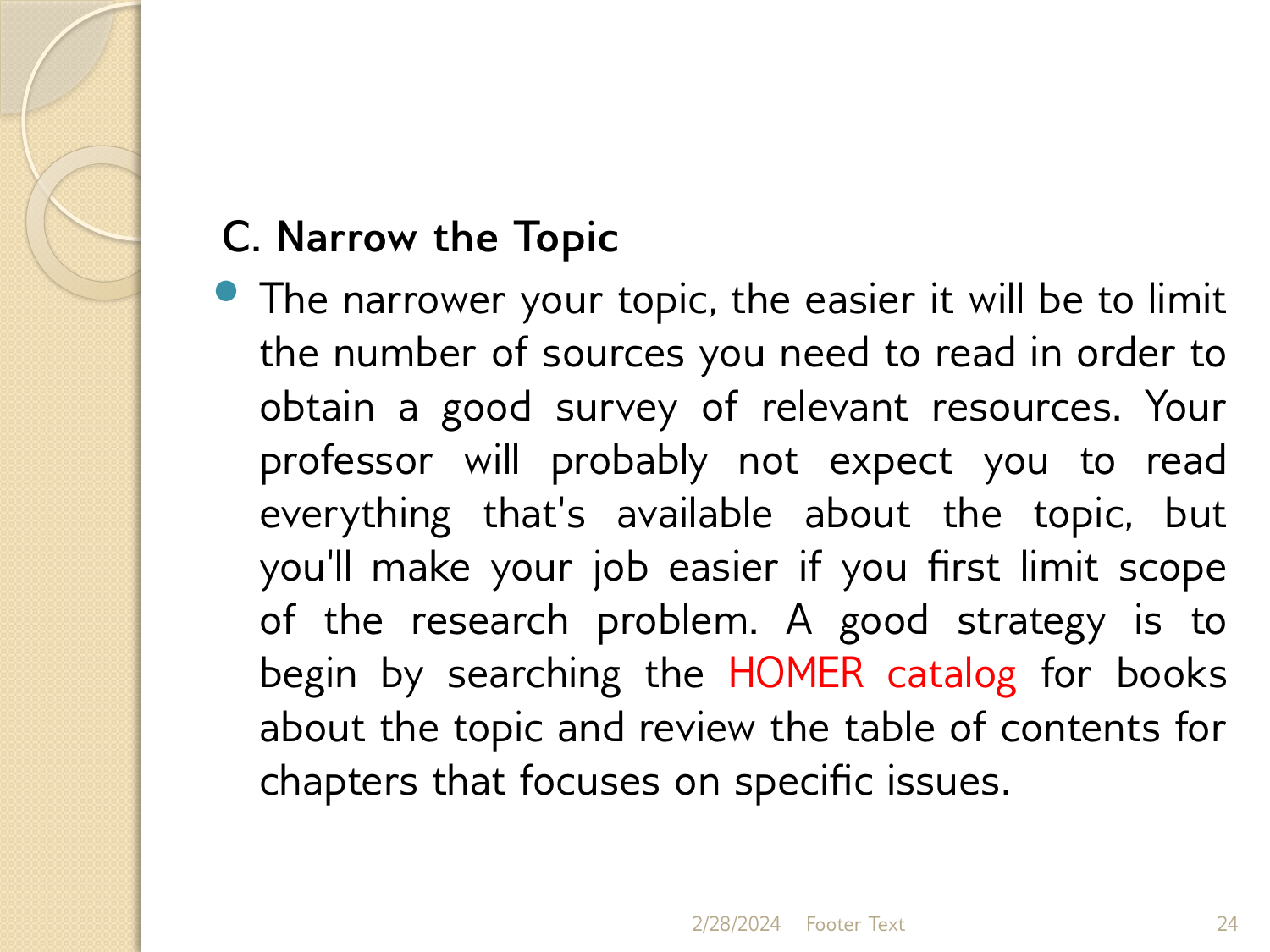

#
C. Narrow the Topic
The narrower your topic, the easier it will be to limit the number of sources you need to read in order to obtain a good survey of relevant resources. Your professor will probably not expect you to read everything that's available about the topic, but you'll make your job easier if you first limit scope of the research problem. A good strategy is to begin by searching the HOMER catalog for books about the topic and review the table of contents for chapters that focuses on specific issues.
2/28/2024
Footer Text
24